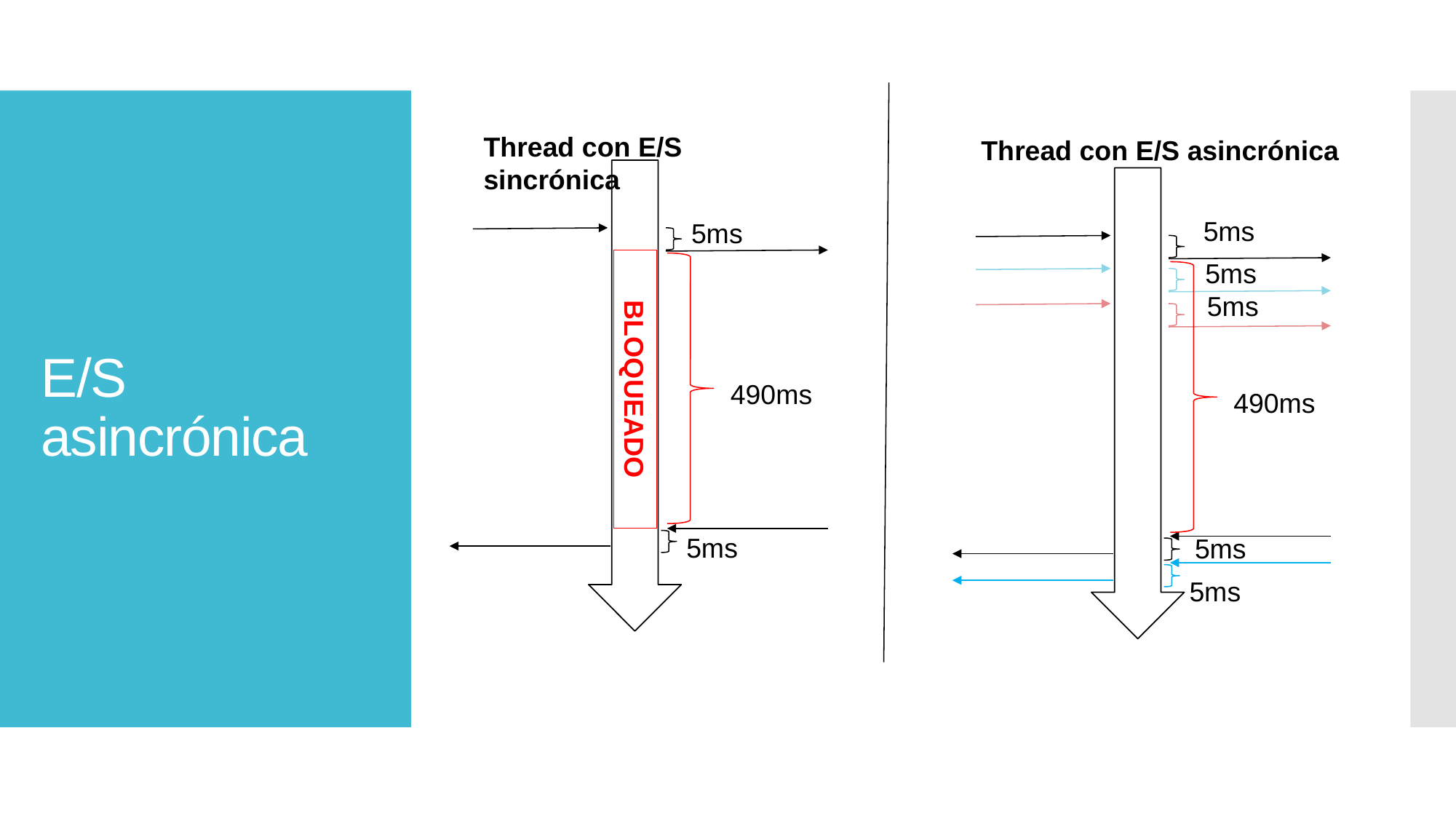

Thread con E/S sincrónica
Thread con E/S asincrónica

5ms
5ms

5ms

5ms

BLOQUEADO
490ms
490ms
5ms
5ms

5ms
# E/S asincrónica